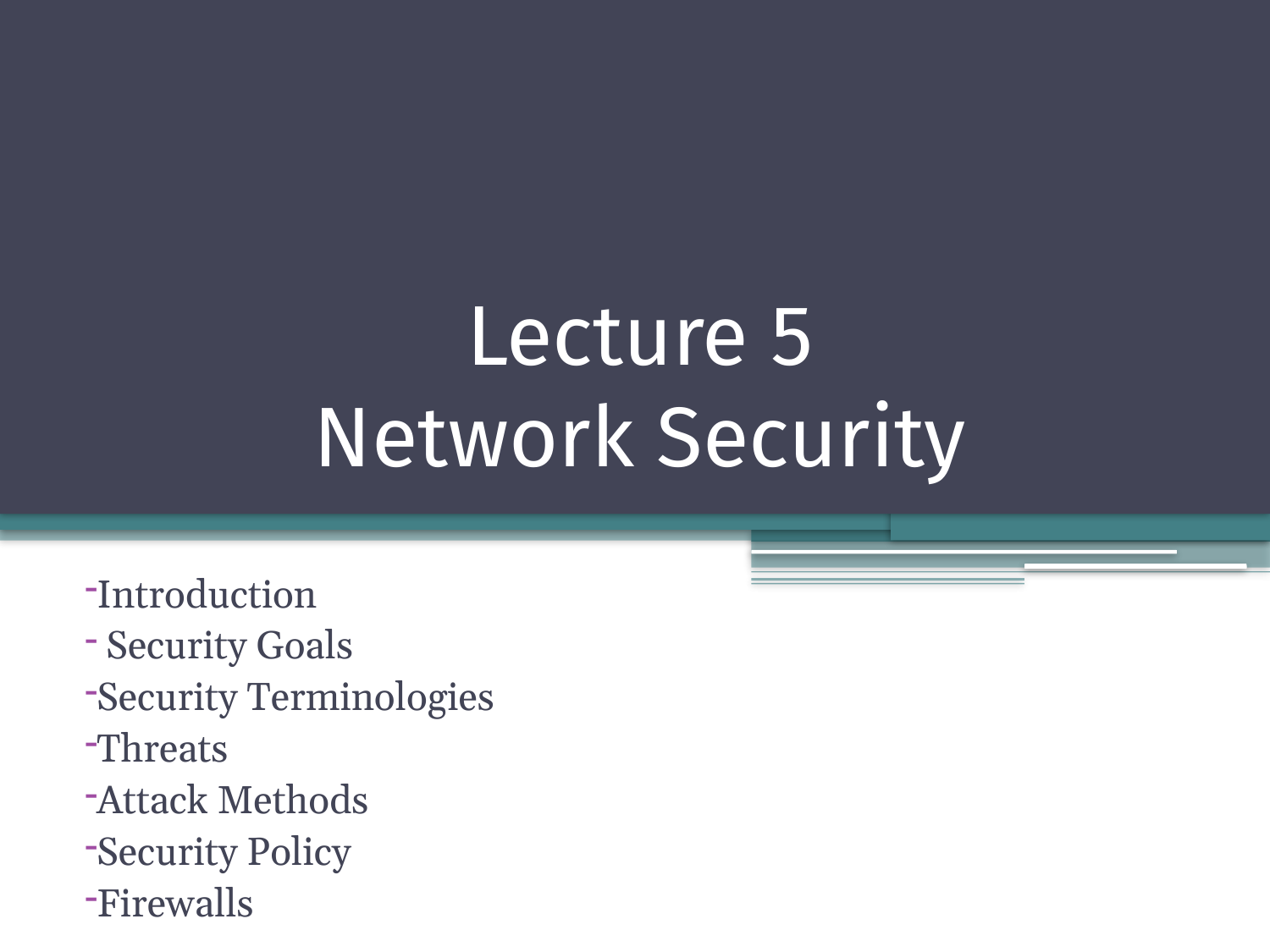

# Lecture 5 Network Security
Introduction
 Security Goals
Security Terminologies
Threats
Attack Methods
Security Policy
Firewalls